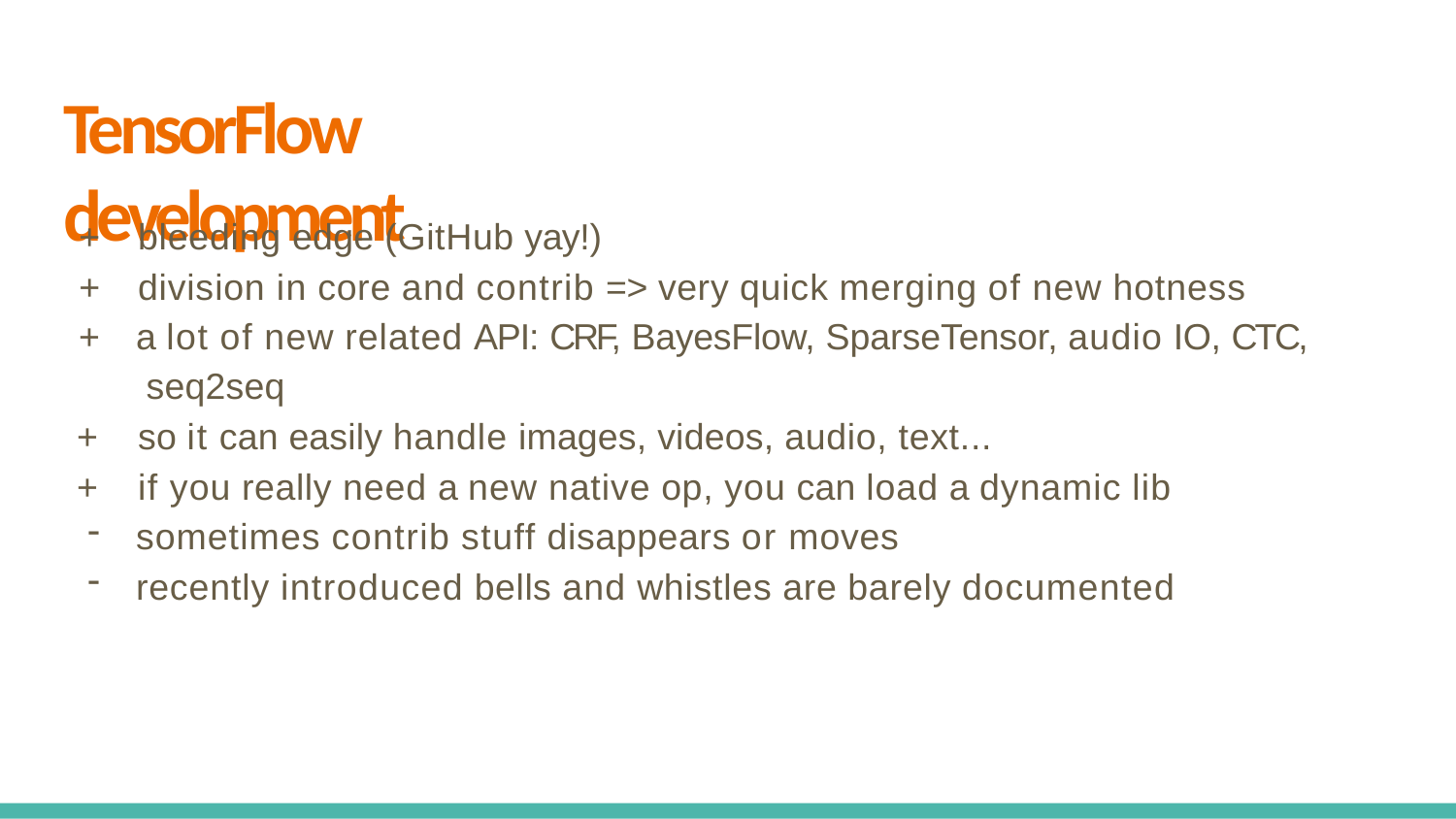

# TensorFlow development
+	bleeding edge (GitHub yay!)
+	division in core and contrib => very quick merging of new hotness
+	a lot of new related API: CRF, BayesFlow, SparseTensor, audio IO, CTC,  seq2seq
+	so it can easily handle images, videos, audio, text...
+	if you really need a new native op, you can load a dynamic lib
sometimes contrib stuff disappears or moves
recently introduced bells and whistles are barely documented